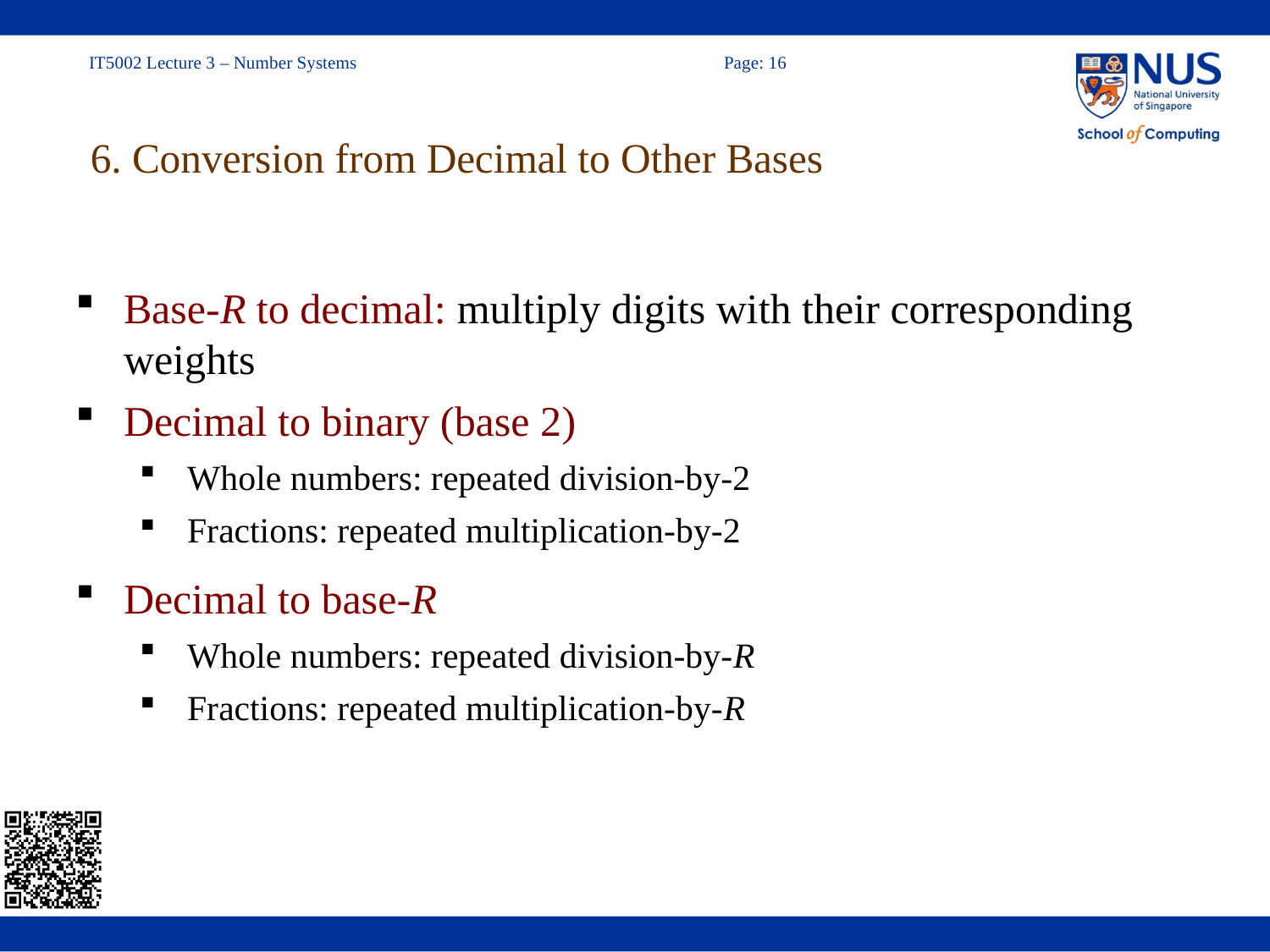

# 6. Conversion from Decimal to Other Bases
Base-R to decimal: multiply digits with their corresponding weights
Decimal to binary (base 2)
Whole numbers: repeated division-by-2
Fractions: repeated multiplication-by-2
Decimal to base-R
Whole numbers: repeated division-by-R
Fractions: repeated multiplication-by-R